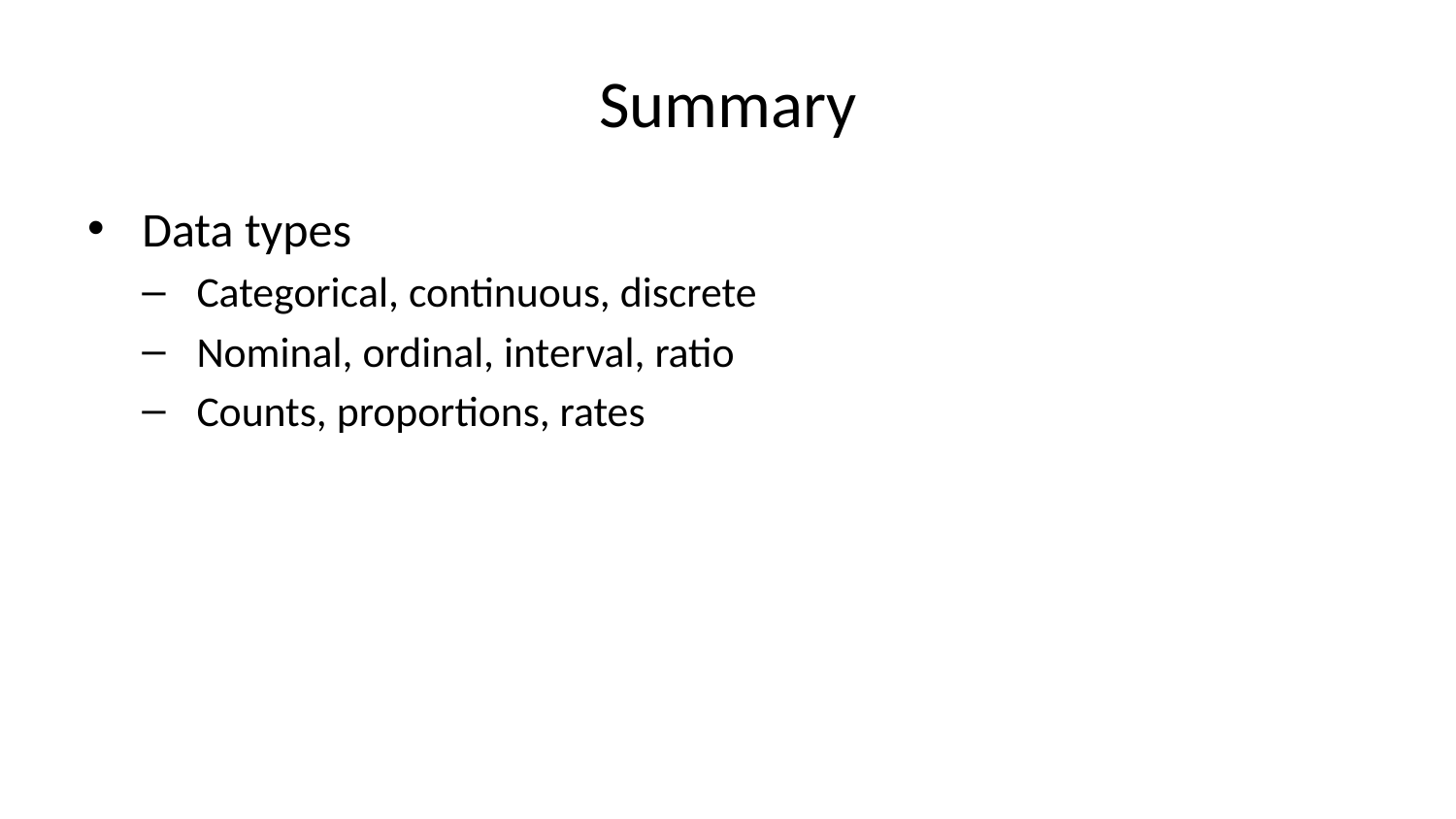

# Summary
Data types
Categorical, continuous, discrete
Nominal, ordinal, interval, ratio
Counts, proportions, rates